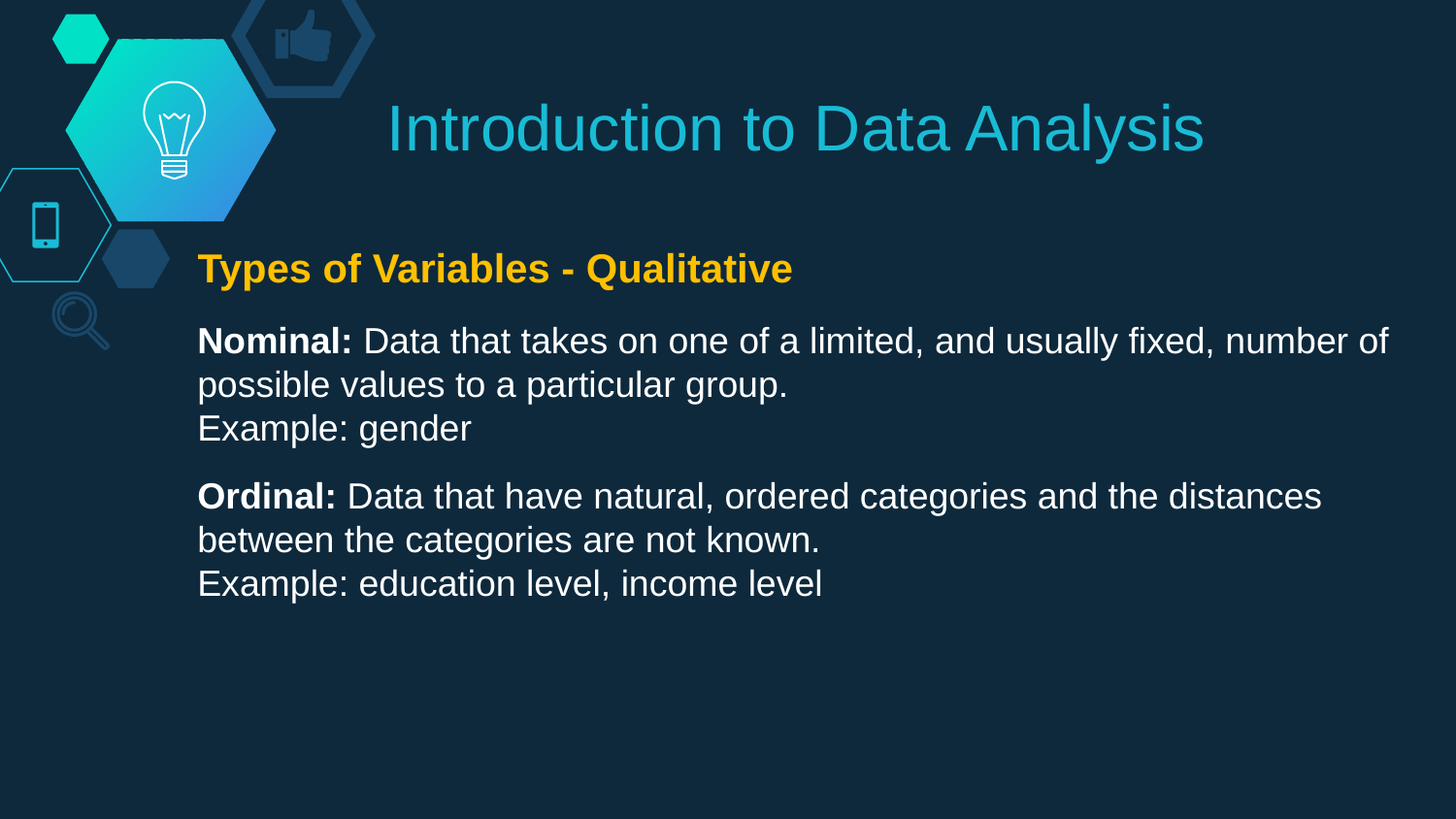

# Introduction to Data Analysis
Types of Variables - Qualitative
Nominal: Data that takes on one of a limited, and usually fixed, number of possible values to a particular group.
Example: gender

Ordinal: Data that have natural, ordered categories and the distances between the categories are not known.
Example: education level, income level